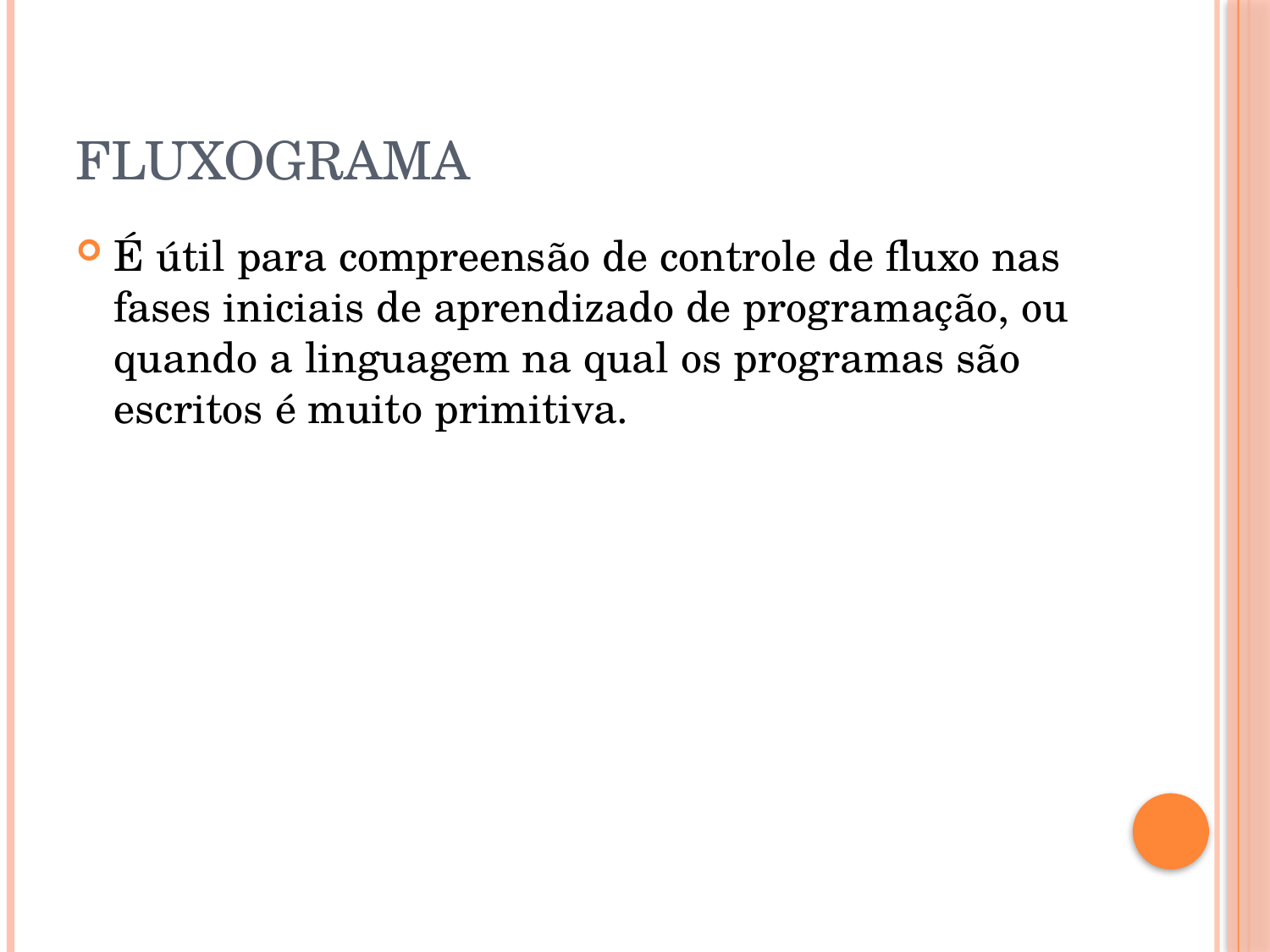

# Fluxograma
É útil para compreensão de controle de fluxo nas fases iniciais de aprendizado de programação, ou quando a linguagem na qual os programas são escritos é muito primitiva.